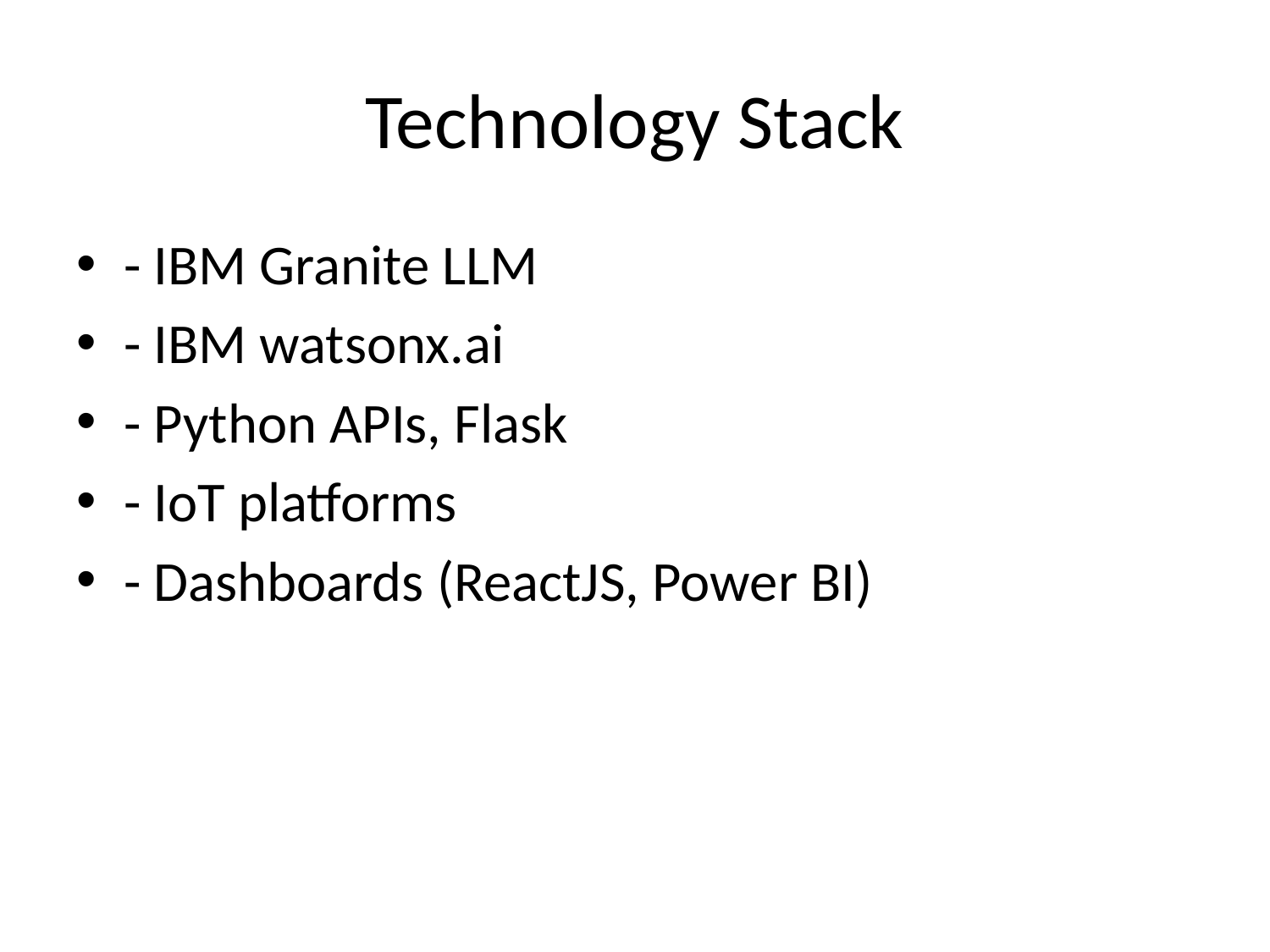

# Technology Stack
- IBM Granite LLM
- IBM watsonx.ai
- Python APIs, Flask
- IoT platforms
- Dashboards (ReactJS, Power BI)